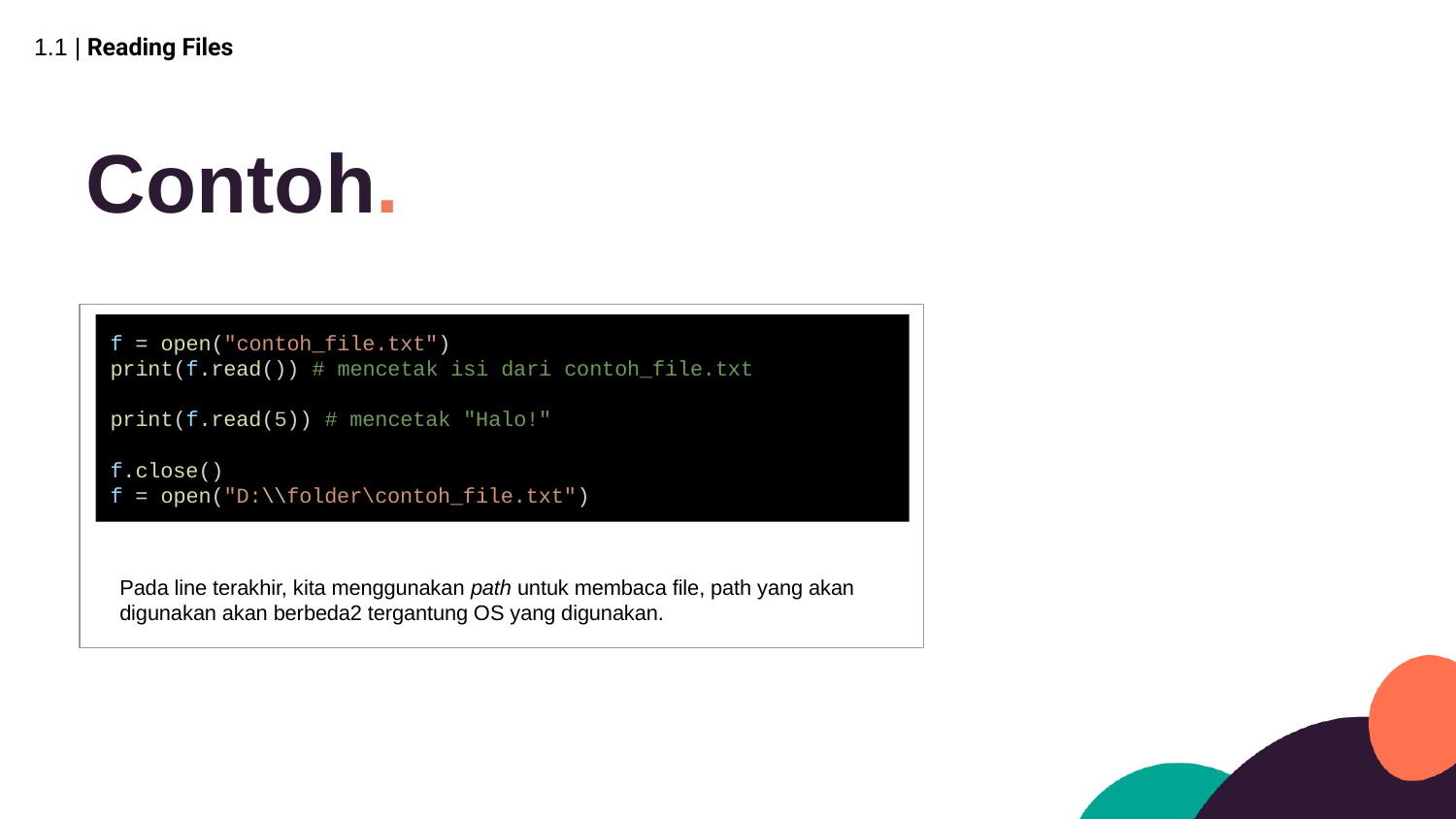

1.1 | Reading Files
Contoh.

f = open("contoh_file.txt")
print(f.read()) # mencetak isi dari contoh_file.txt

print(f.read(5)) # mencetak "Halo!"

f.close()
f = open("D:\\folder\contoh_file.txt")
Pada line terakhir, kita menggunakan path untuk membaca file, path yang akan digunakan akan berbeda2 tergantung OS yang digunakan.